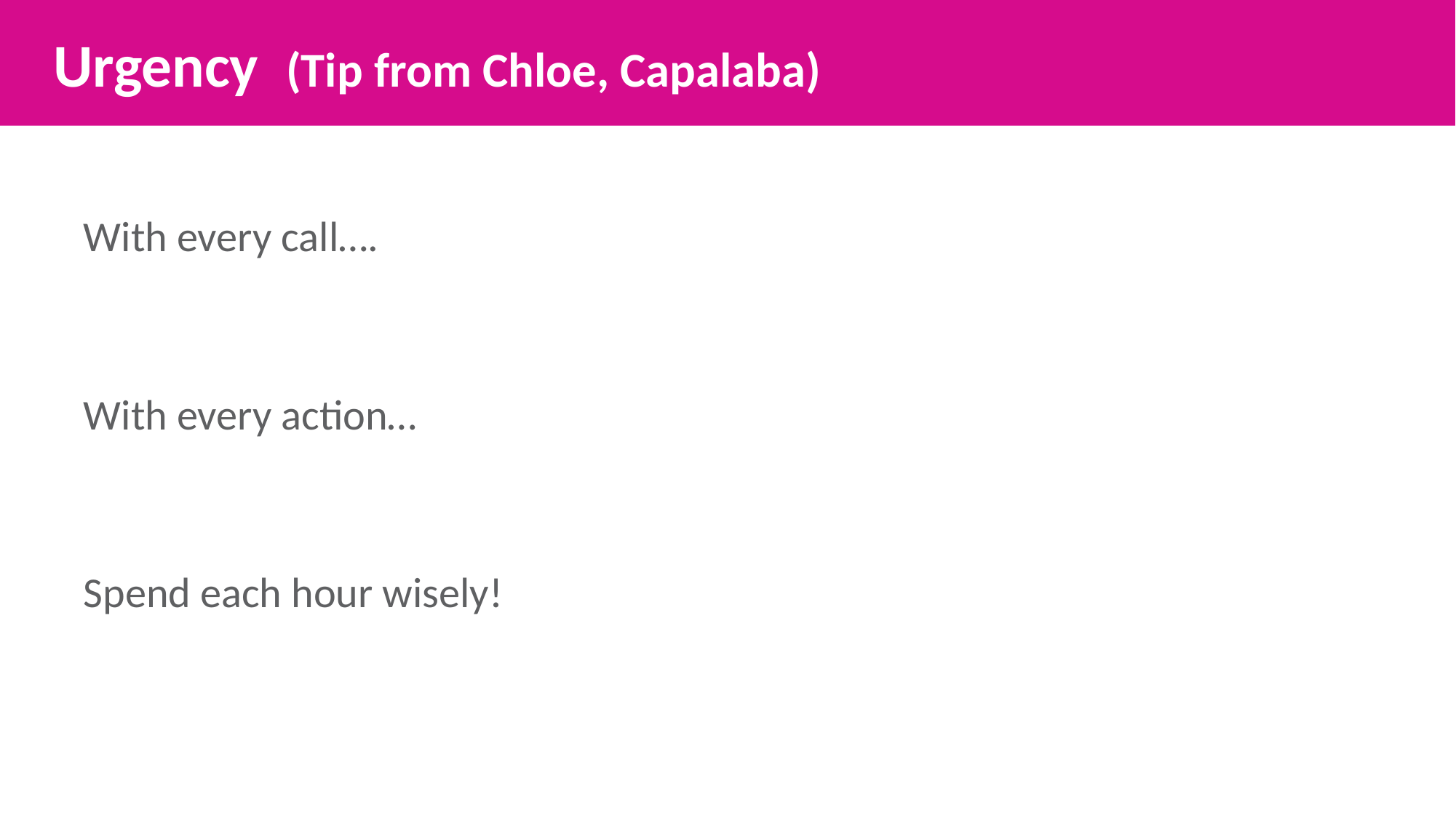

Urgency  (Tip from Chloe, Capalaba)

With every call….

With every action…

Spend each hour wisely!